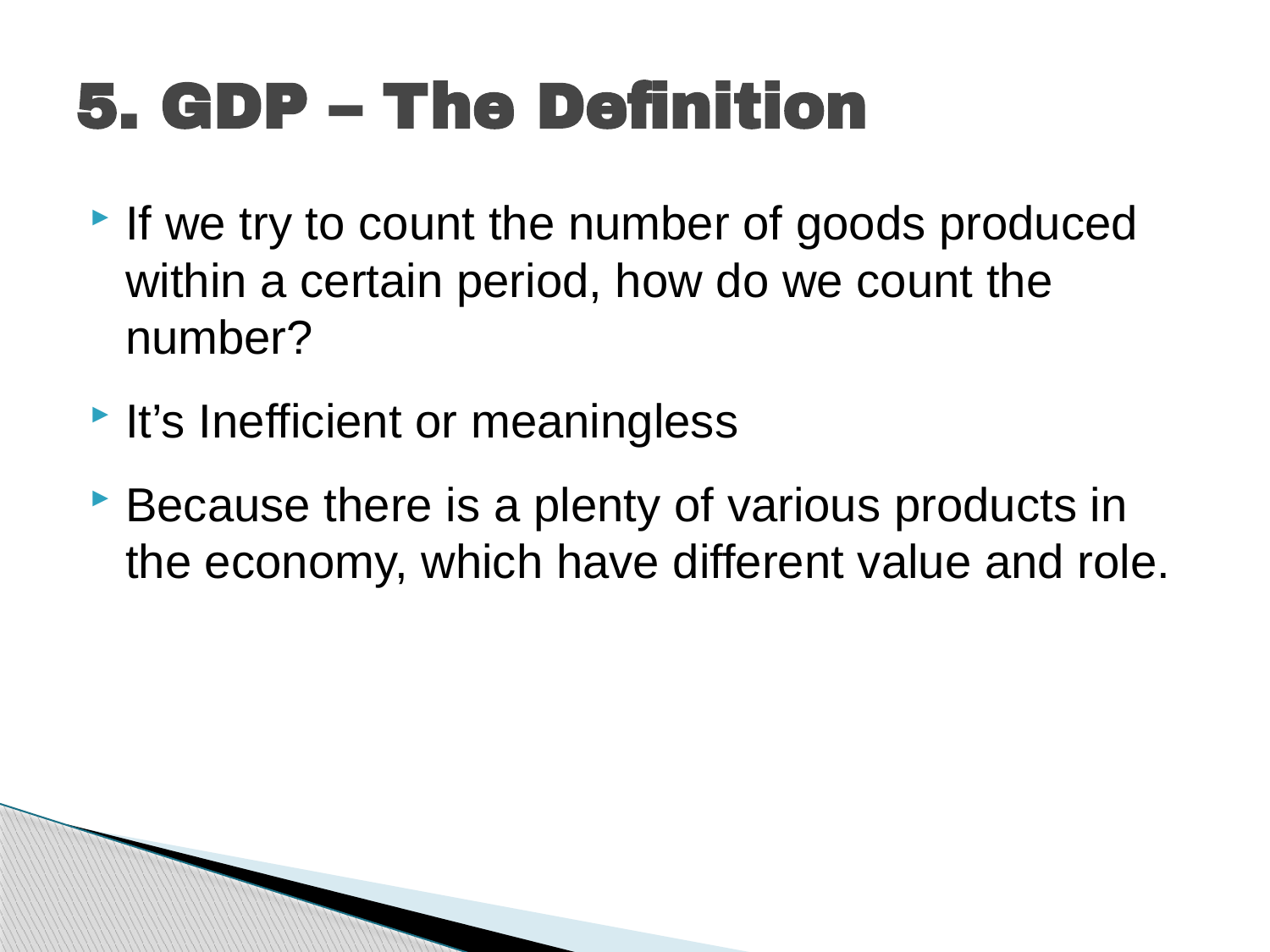

# 5. GDP – The Definition
If we try to count the number of goods produced within a certain period, how do we count the number?
It’s Inefficient or meaningless
Because there is a plenty of various products in the economy, which have different value and role.